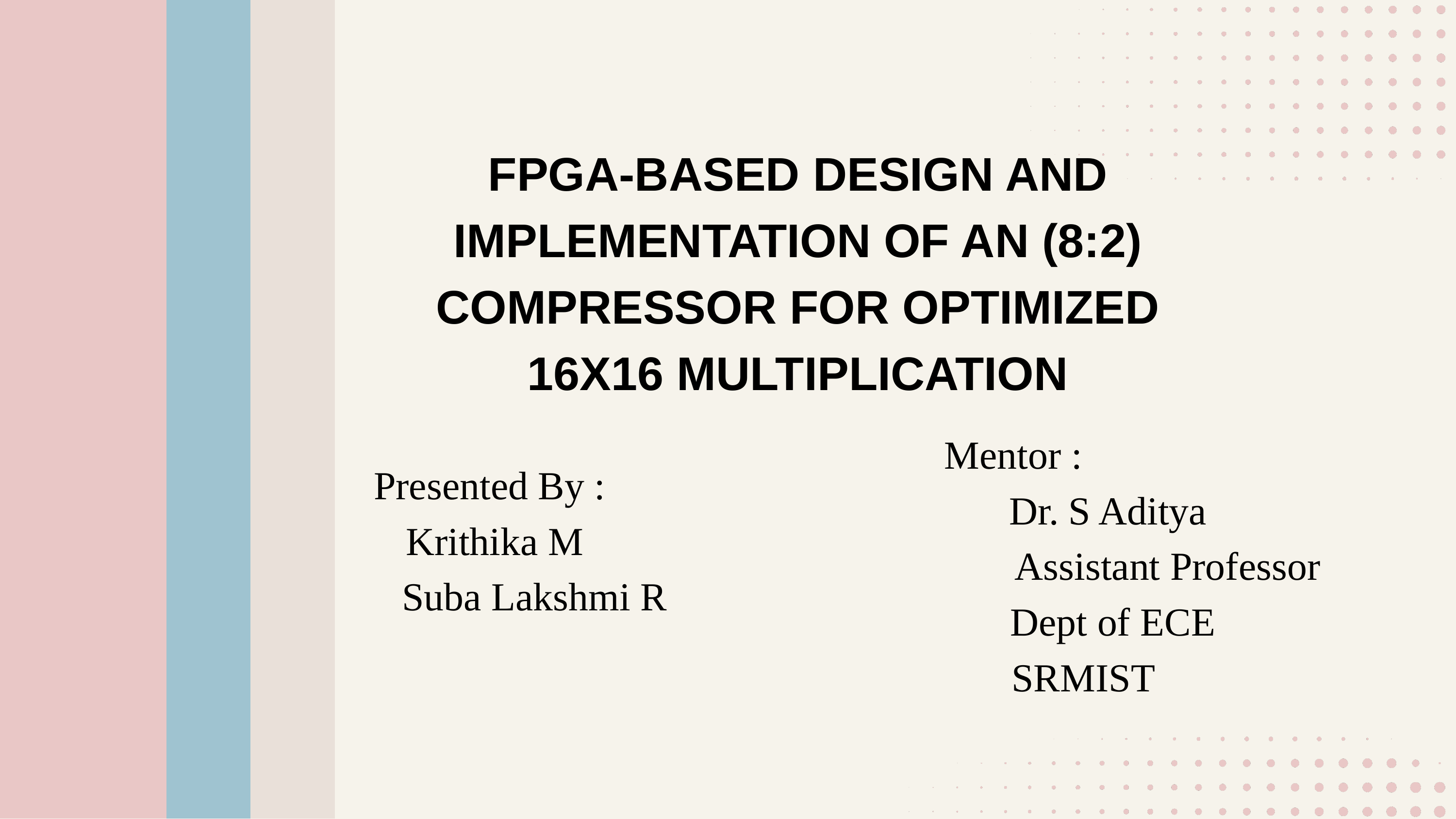

FPGA-BASED DESIGN AND IMPLEMENTATION OF AN (8:2) COMPRESSOR FOR OPTIMIZED 16X16 MULTIPLICATION
 Mentor :
                     Dr. S Aditya
                                Assistant Professor
                     Dept of ECE
                SRMIST

      Presented By :
       Krithika M
               Suba Lakshmi R